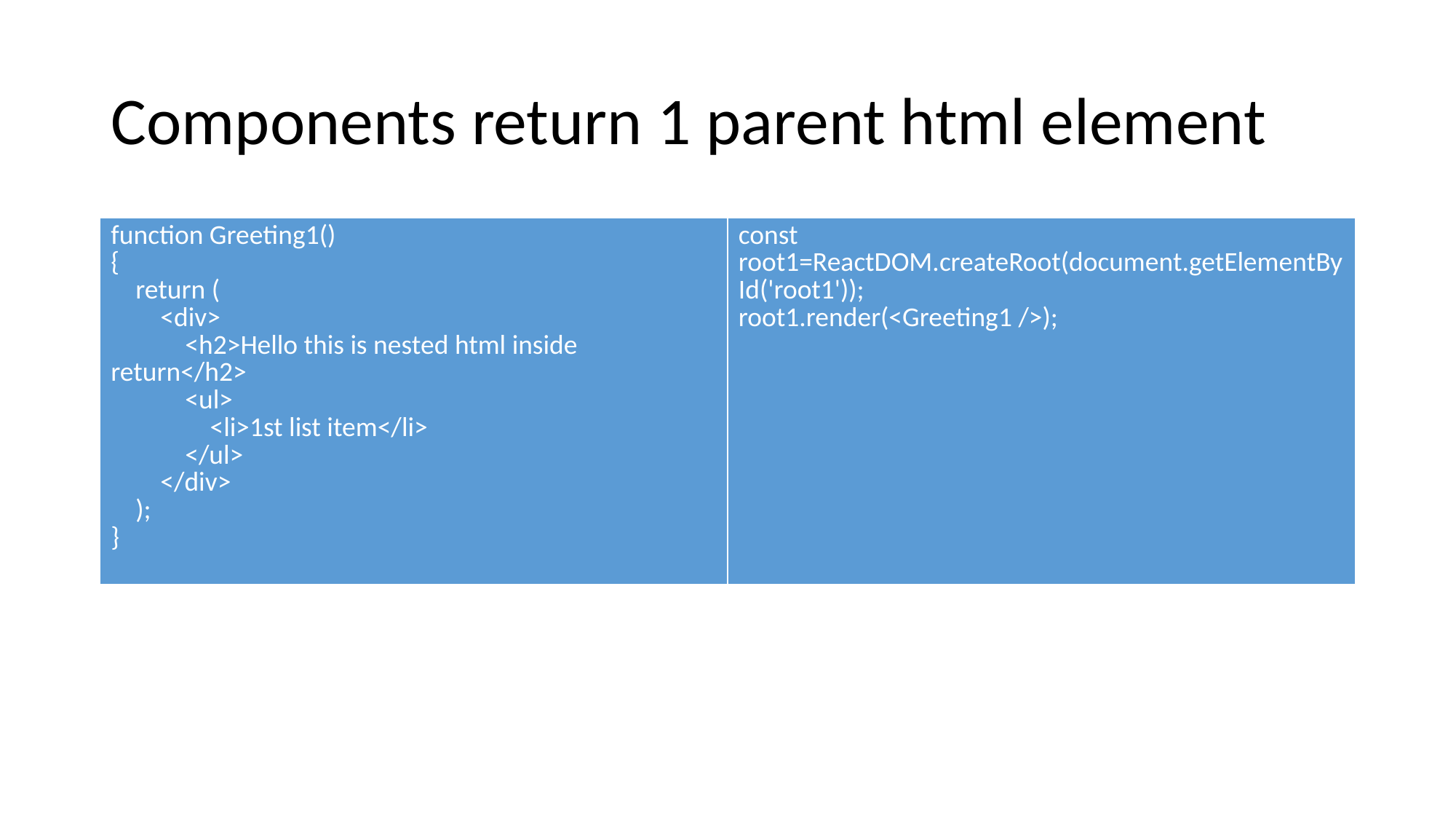

# Components return 1 parent html element
| function Greeting1() {     return (         <div>             <h2>Hello this is nested html inside return</h2>             <ul>                 <li>1st list item</li>             </ul>         </div>     ); } | const root1=ReactDOM.createRoot(document.getElementById('root1')); root1.render(<Greeting1 />); |
| --- | --- |